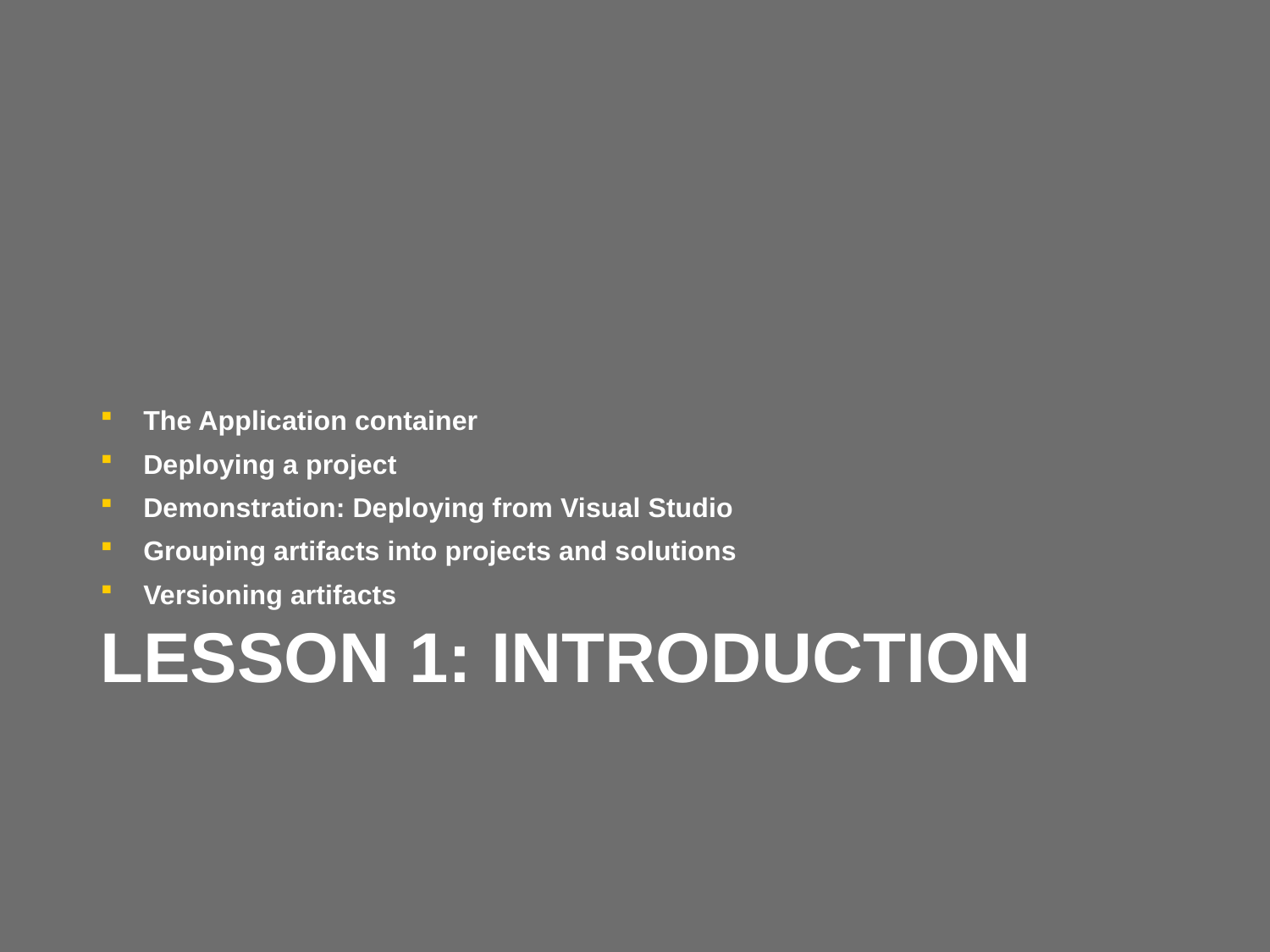

The Application container
Deploying a project
Demonstration: Deploying from Visual Studio
Grouping artifacts into projects and solutions
Versioning artifacts

# Lesson 1: Introduction